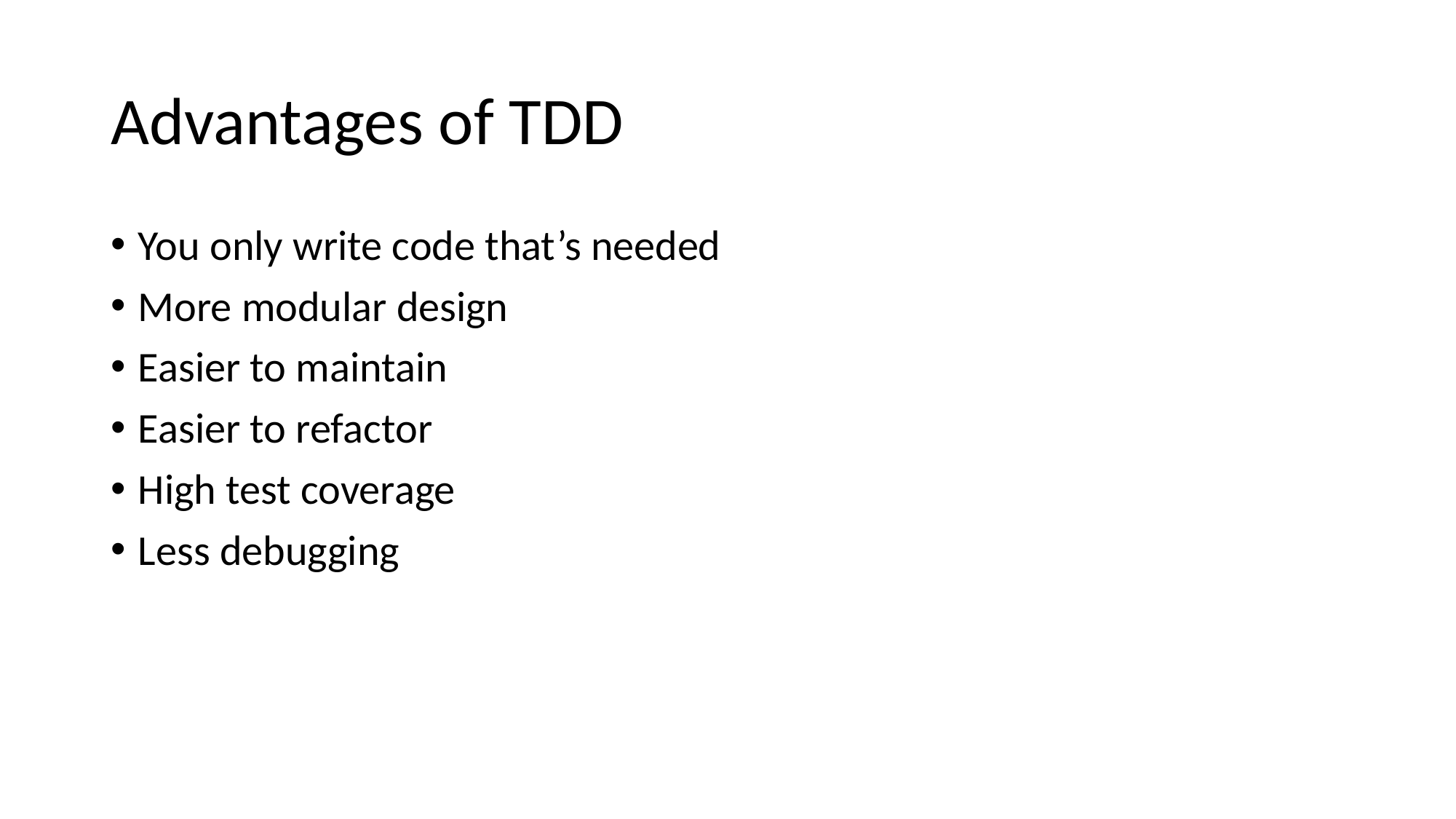

# Advantages of TDD
You only write code that’s needed
More modular design
Easier to maintain
Easier to refactor
High test coverage
Less debugging